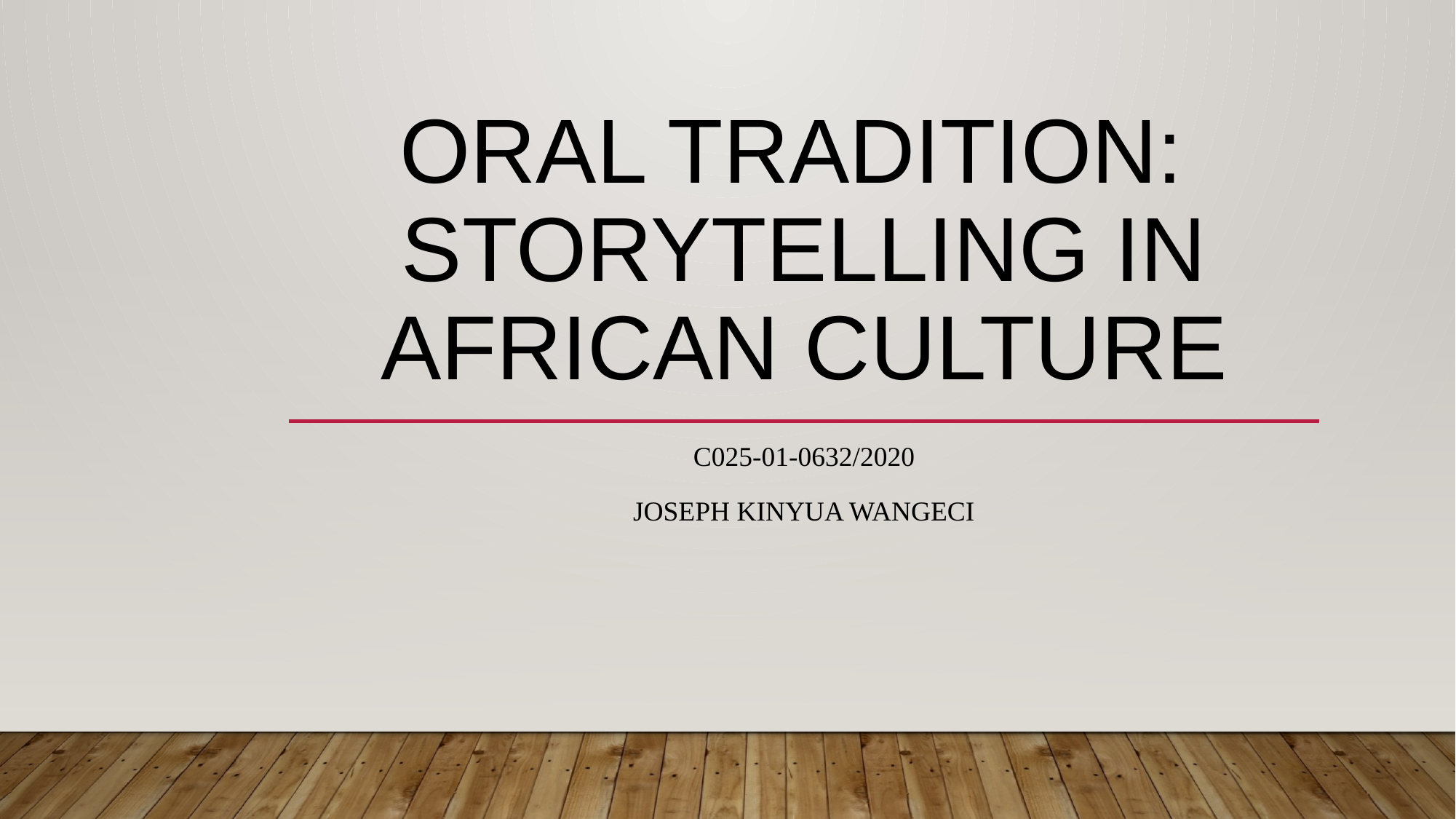

# Oral Tradition: Storytelling in African Culture
C025-01-0632/2020
Joseph kinyua wangeci